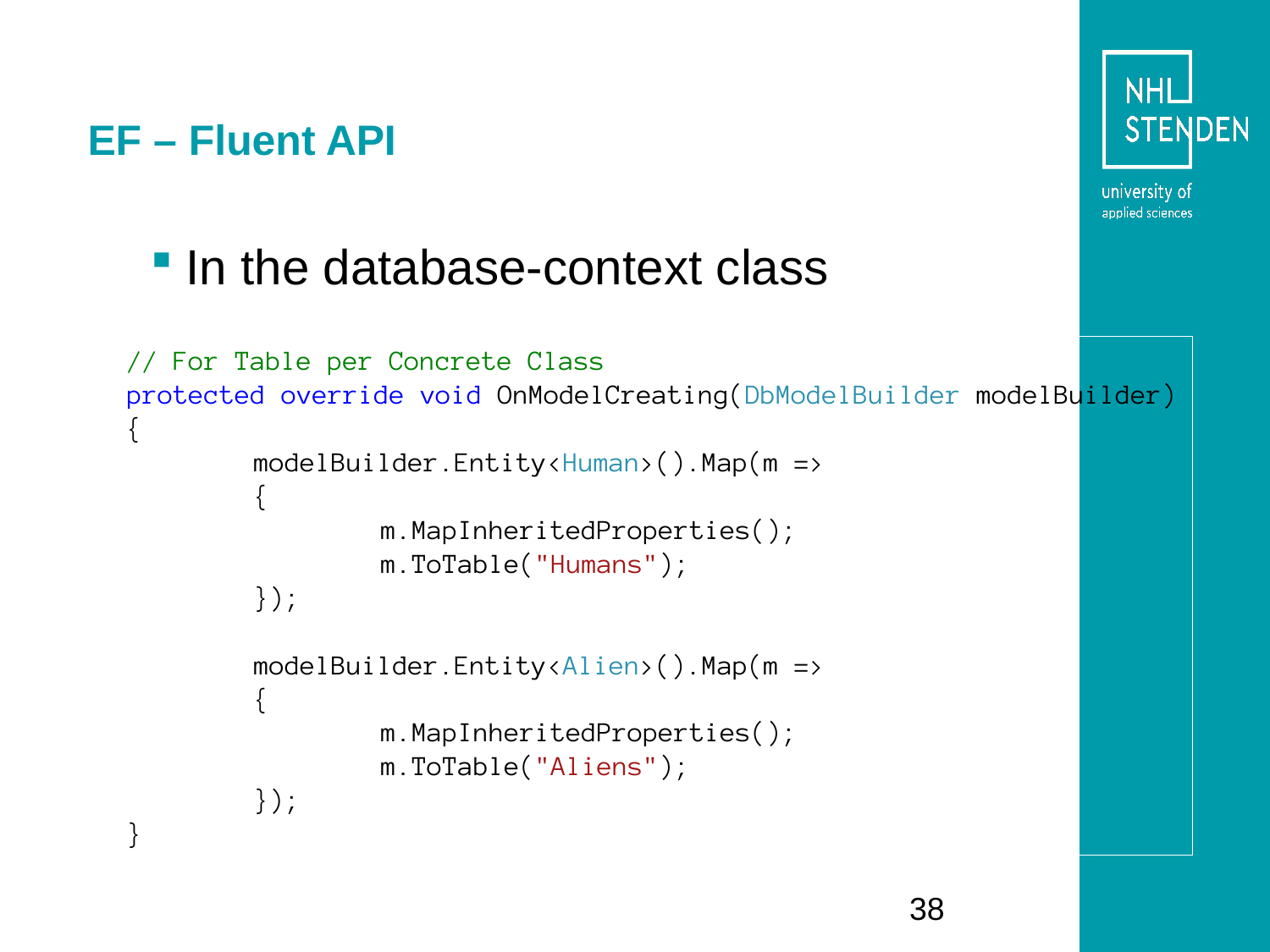

# EF – Fluent API
In the database-context class

// For Table per Concrete Class
protected override void OnModelCreating(DbModelBuilder modelBuilder)
{
	modelBuilder.Entity<Human>().Map(m =>
	{
		m.MapInheritedProperties();
		m.ToTable("Humans");
	});

	modelBuilder.Entity<Alien>().Map(m =>
	{
		m.MapInheritedProperties();
		m.ToTable("Aliens");
	});
}
38